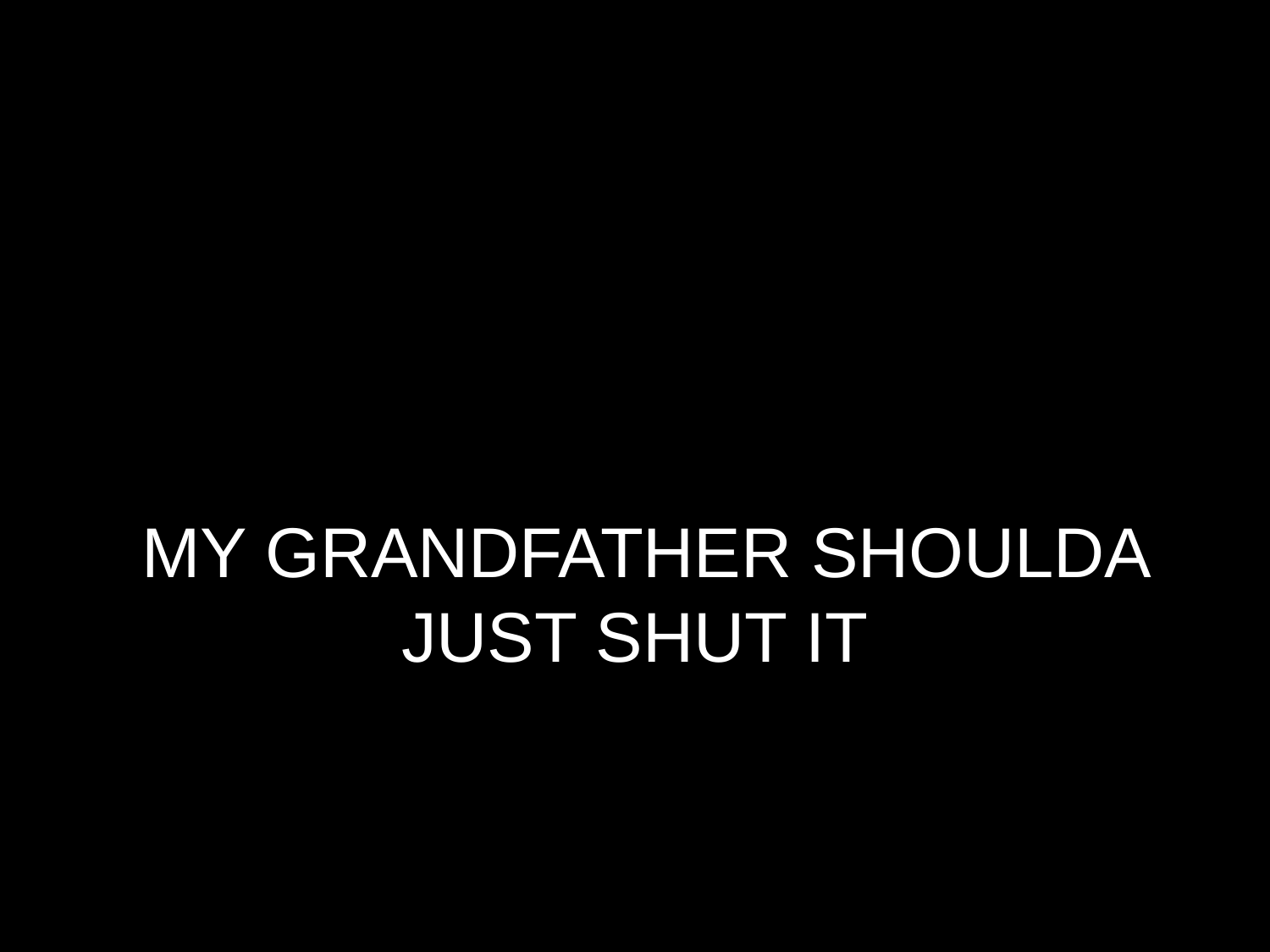

# MY GRANDFATHER SHOULDA JUST SHUT IT